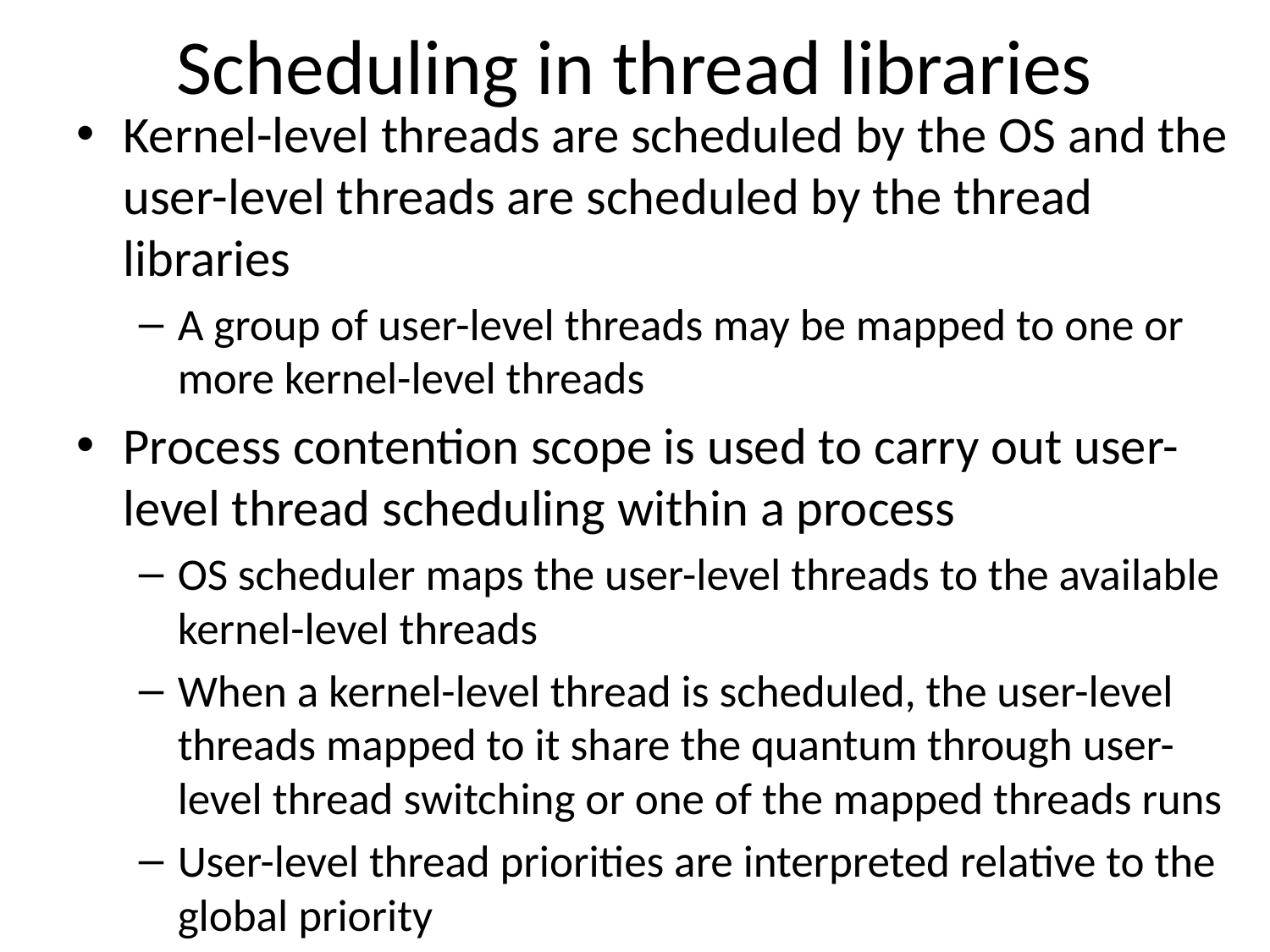

# Scheduling in thread libraries
Kernel-level threads are scheduled by the OS and the user-level threads are scheduled by the thread libraries
A group of user-level threads may be mapped to one or more kernel-level threads
Process contention scope is used to carry out user-level thread scheduling within a process
OS scheduler maps the user-level threads to the available kernel-level threads
When a kernel-level thread is scheduled, the user-level threads mapped to it share the quantum through user-level thread switching or one of the mapped threads runs
User-level thread priorities are interpreted relative to the global priority